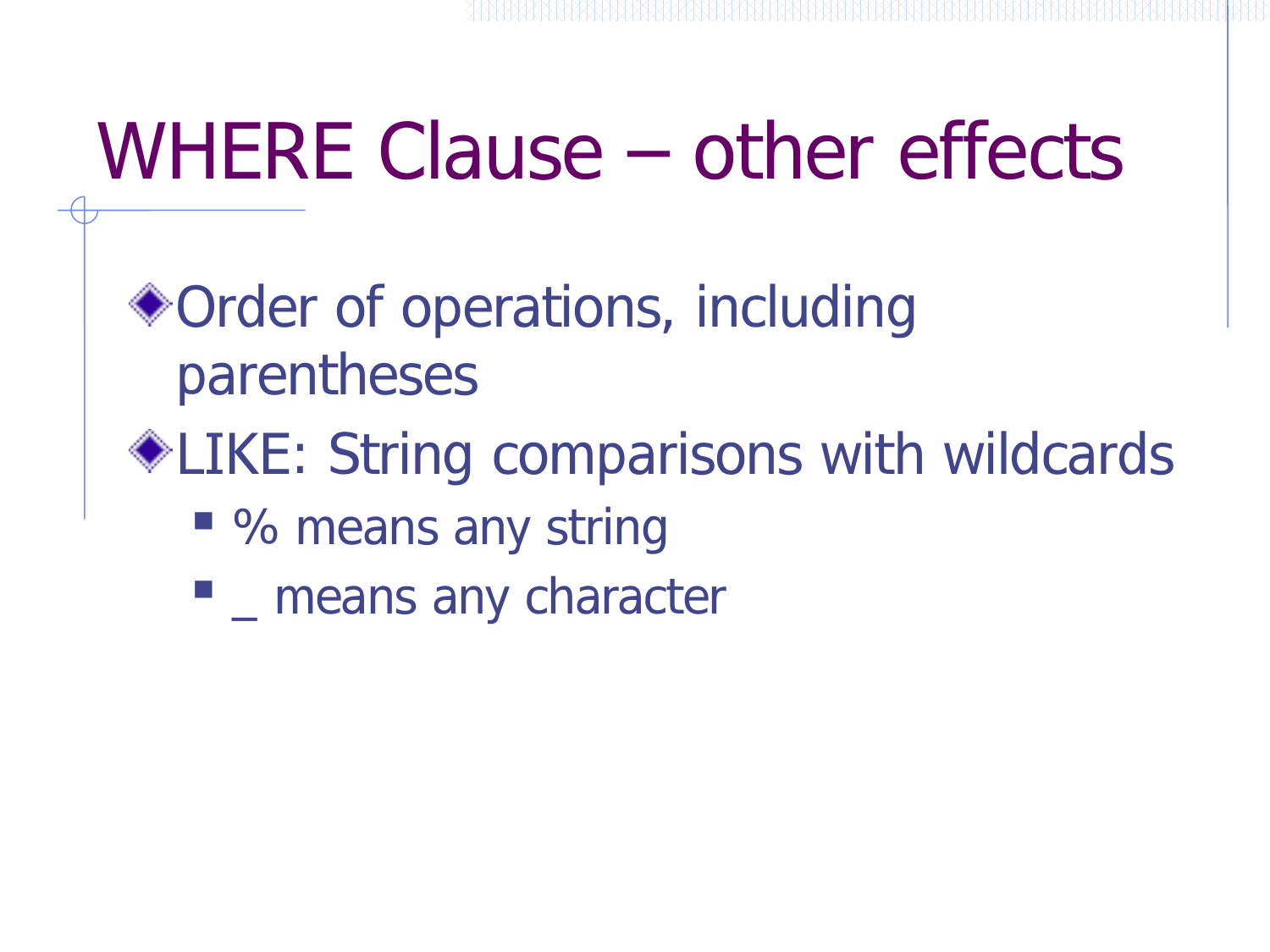

# WHERE Clause – other effects
Order of operations, including parentheses
LIKE: String comparisons with wildcards
% means any string
_ means any character